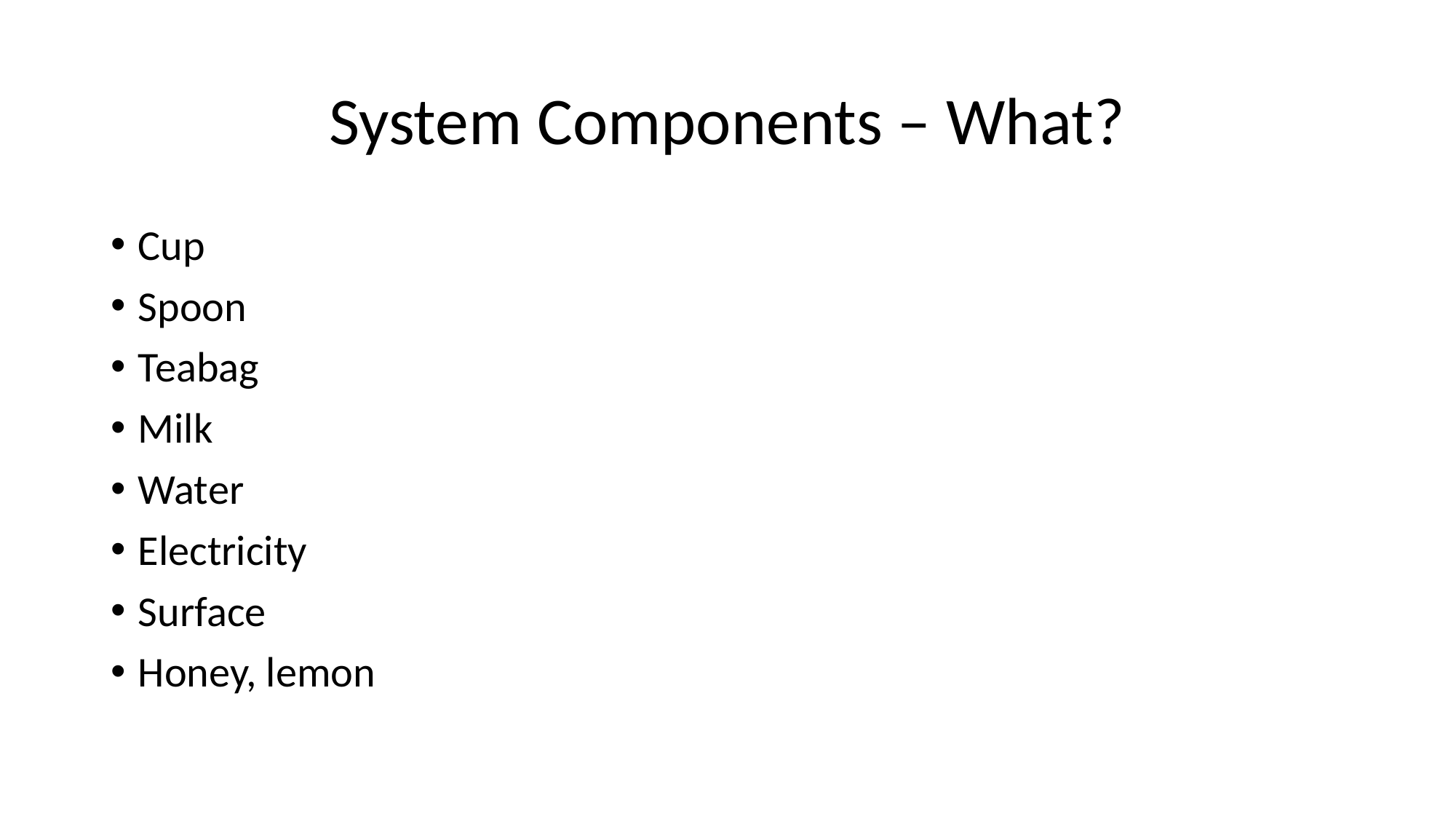

# System Components – What?
Cup
Spoon
Teabag
Milk
Water
Electricity
Surface
Honey, lemon